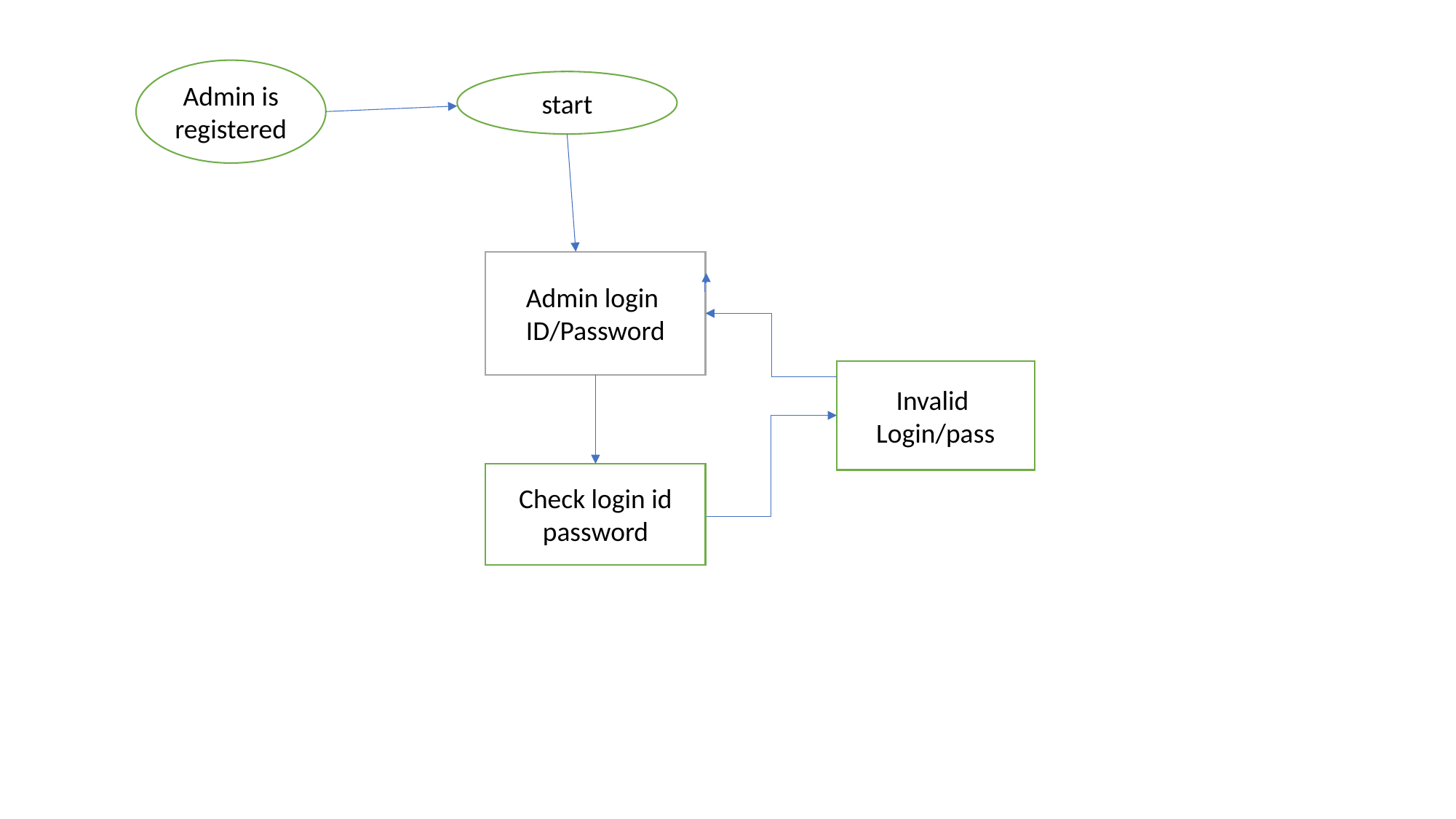

Admin is registered
start
Admin login
ID/Password
Invalid
Login/pass
Check login id password